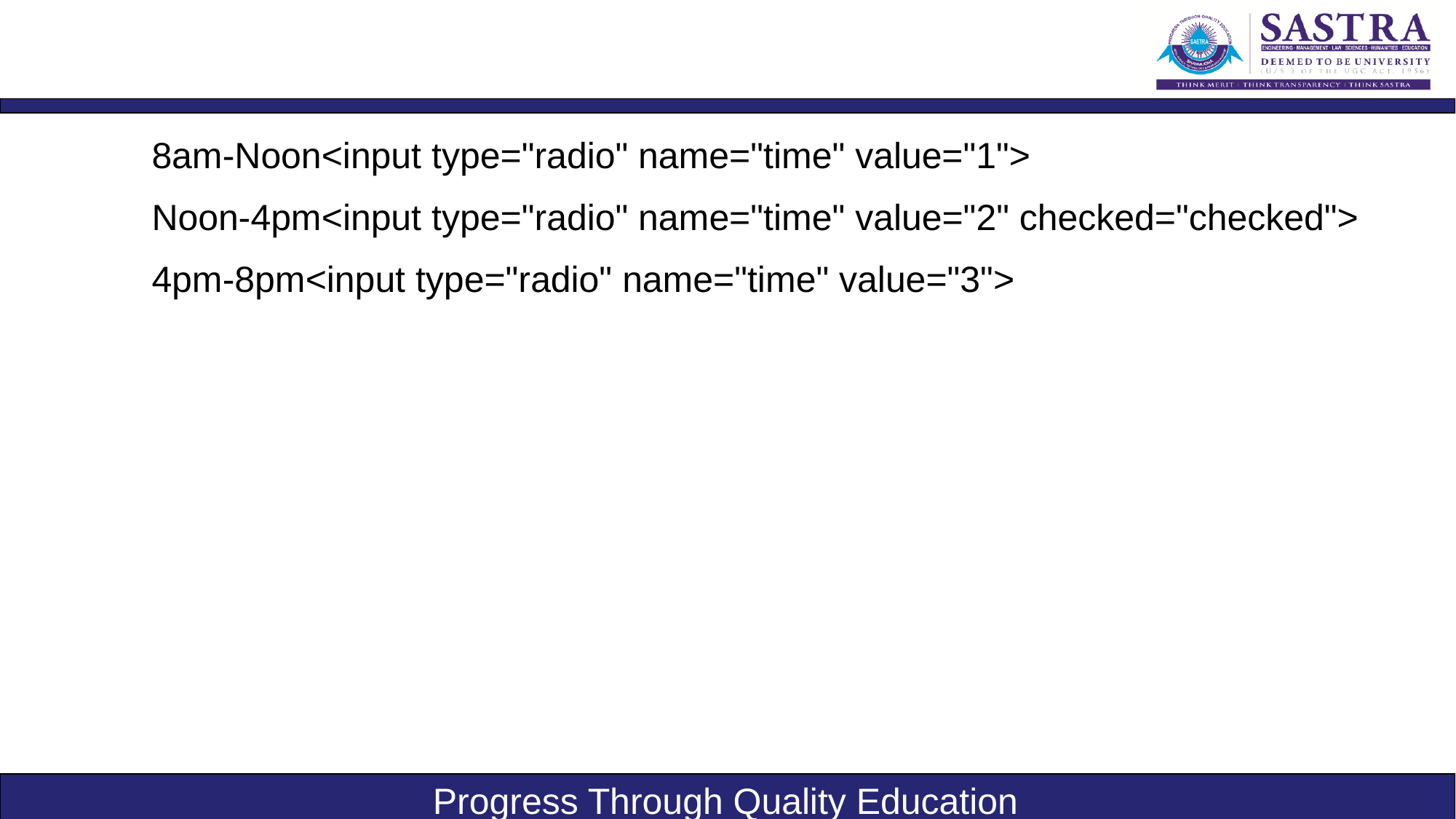

#
8am-Noon<input type="radio" name="time" value="1">
Noon-4pm<input type="radio" name="time" value="2" checked="checked">
4pm-8pm<input type="radio" name="time" value="3">